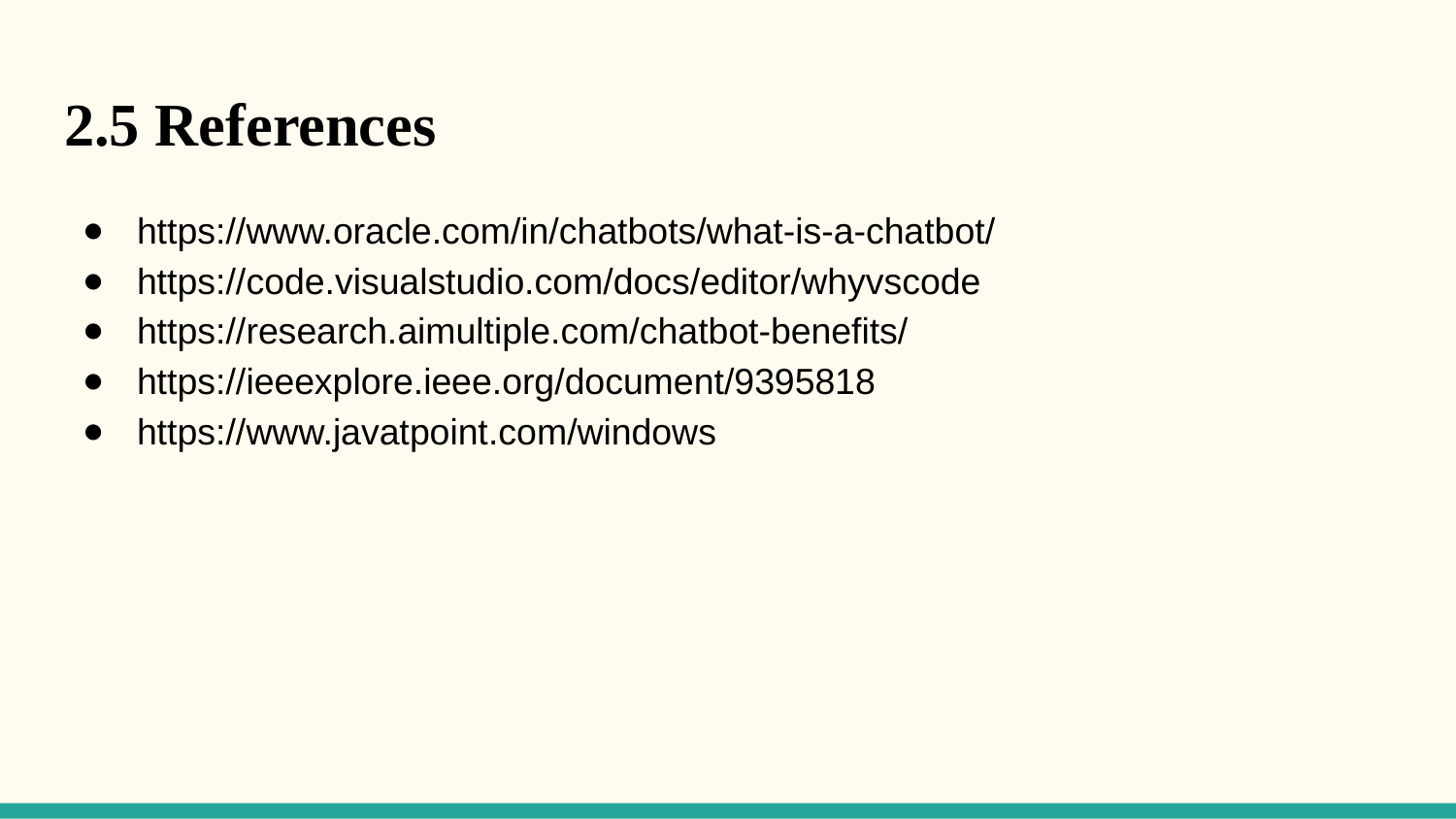

# 2.5 References
https://www.oracle.com/in/chatbots/what-is-a-chatbot/
https://code.visualstudio.com/docs/editor/whyvscode
https://research.aimultiple.com/chatbot-benefits/
https://ieeexplore.ieee.org/document/9395818
https://www.javatpoint.com/windows